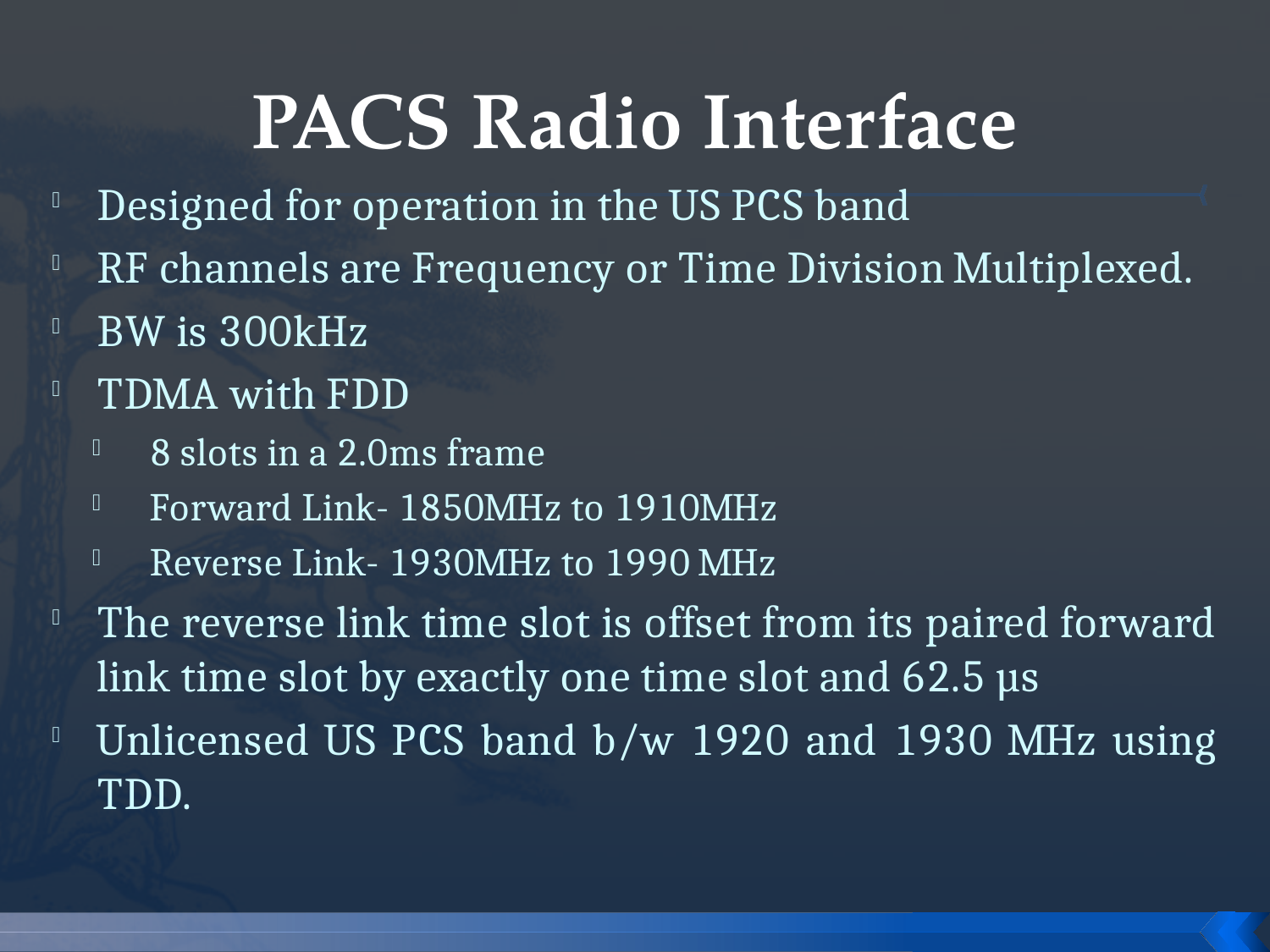

# PACS Radio Interface
Designed for operation in the US PCS band
RF channels are Frequency or Time Division Multiplexed.
BW is 300kHz
TDMA with FDD
8 slots in a 2.0ms frame
Forward Link- 1850MHz to 1910MHz
Reverse Link- 1930MHz to 1990 MHz
The reverse link time slot is offset from its paired forward link time slot by exactly one time slot and 62.5 µs
Unlicensed US PCS band b/w 1920 and 1930 MHz using TDD.